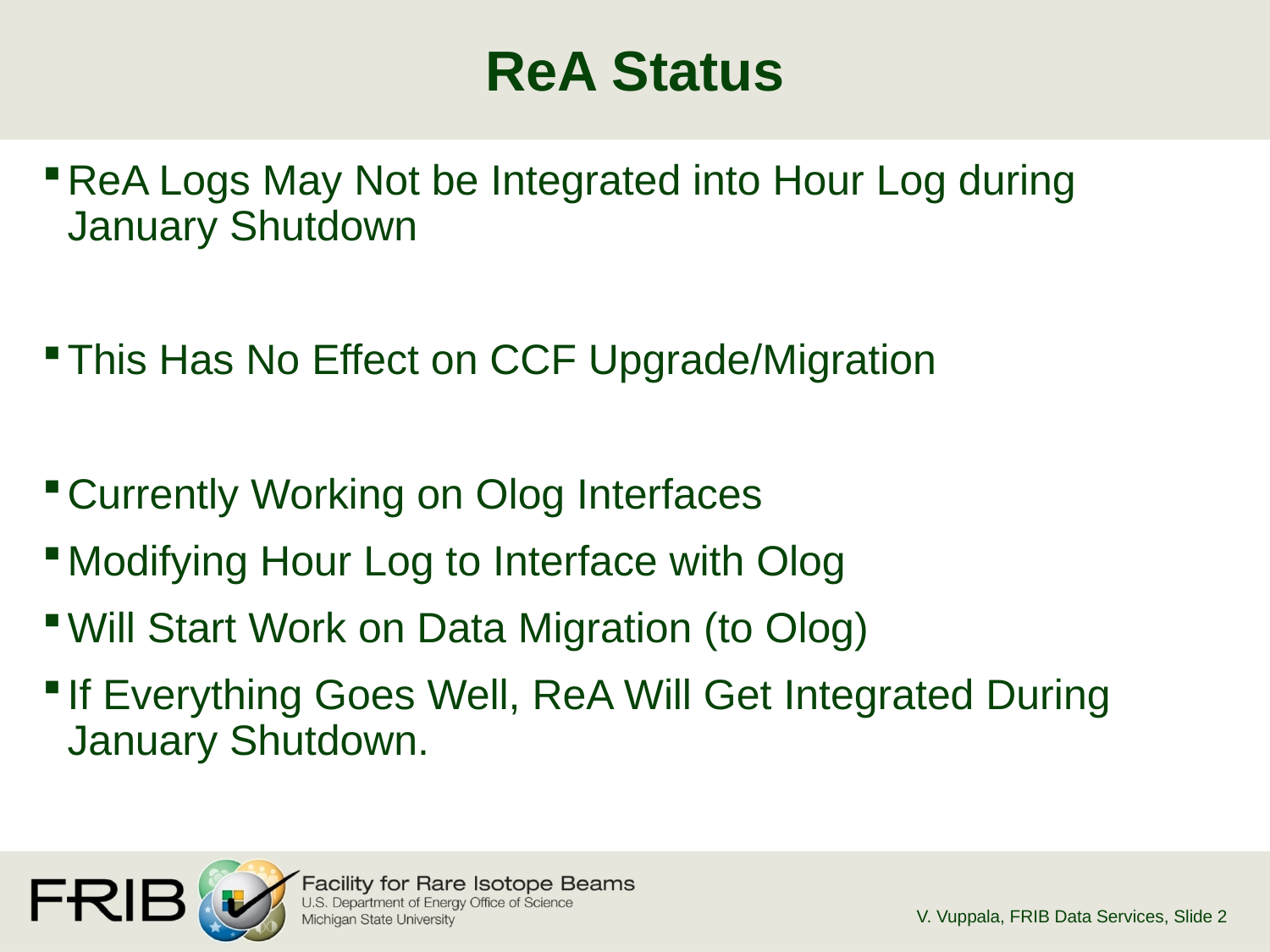

# ReA Status
ReA Logs May Not be Integrated into Hour Log during January Shutdown

This Has No Effect on CCF Upgrade/Migration

Currently Working on Olog Interfaces
Modifying Hour Log to Interface with Olog
Will Start Work on Data Migration (to Olog)
If Everything Goes Well, ReA Will Get Integrated During January Shutdown.

V. Vuppala, FRIB Data Services
, Slide 2